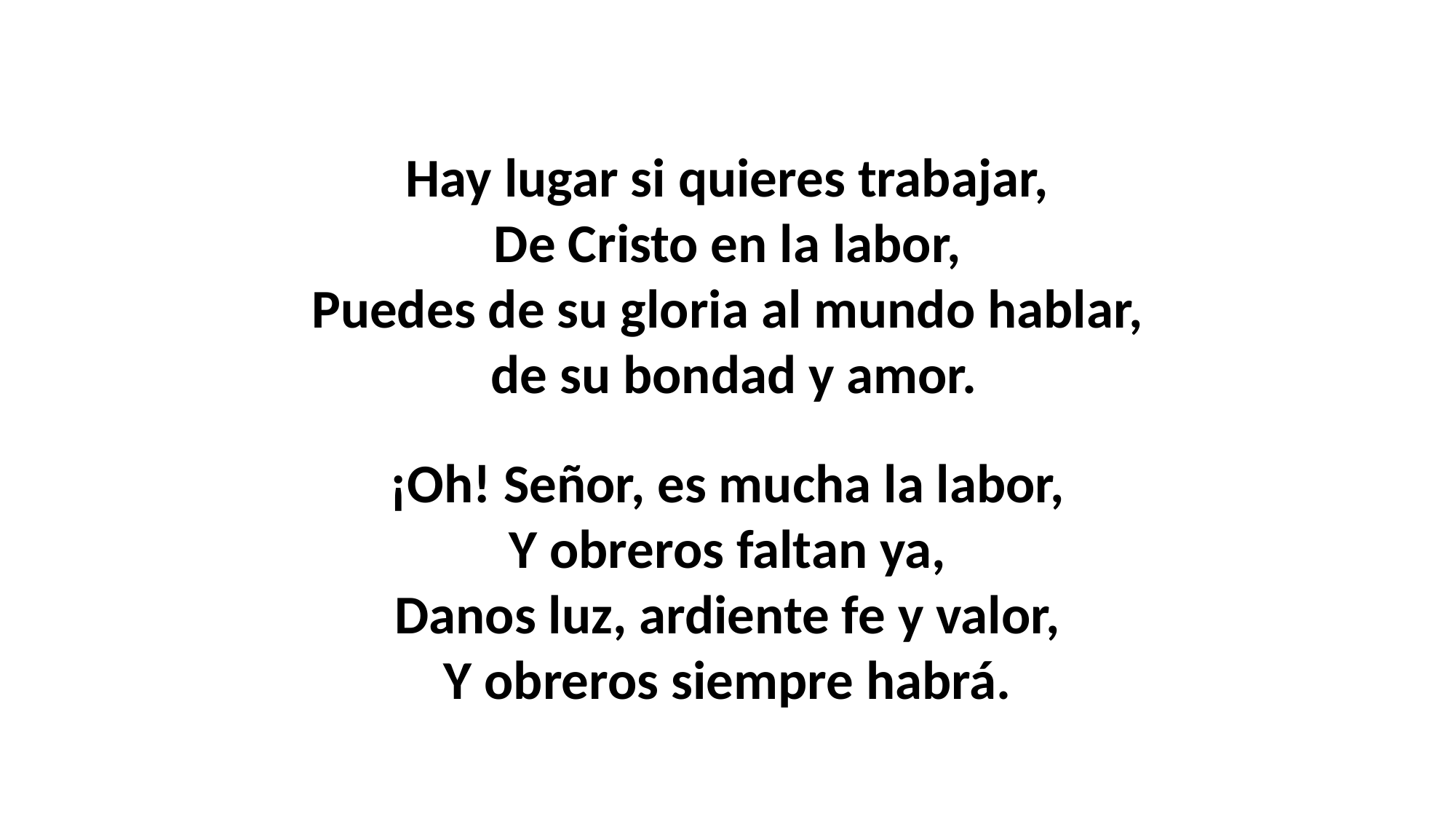

Hay lugar si quieres trabajar,
De Cristo en la labor,
Puedes de su gloria al mundo hablar,
 de su bondad y amor.

¡Oh! Señor, es mucha la labor,
Y obreros faltan ya,
Danos luz, ardiente fe y valor,
Y obreros siempre habrá.